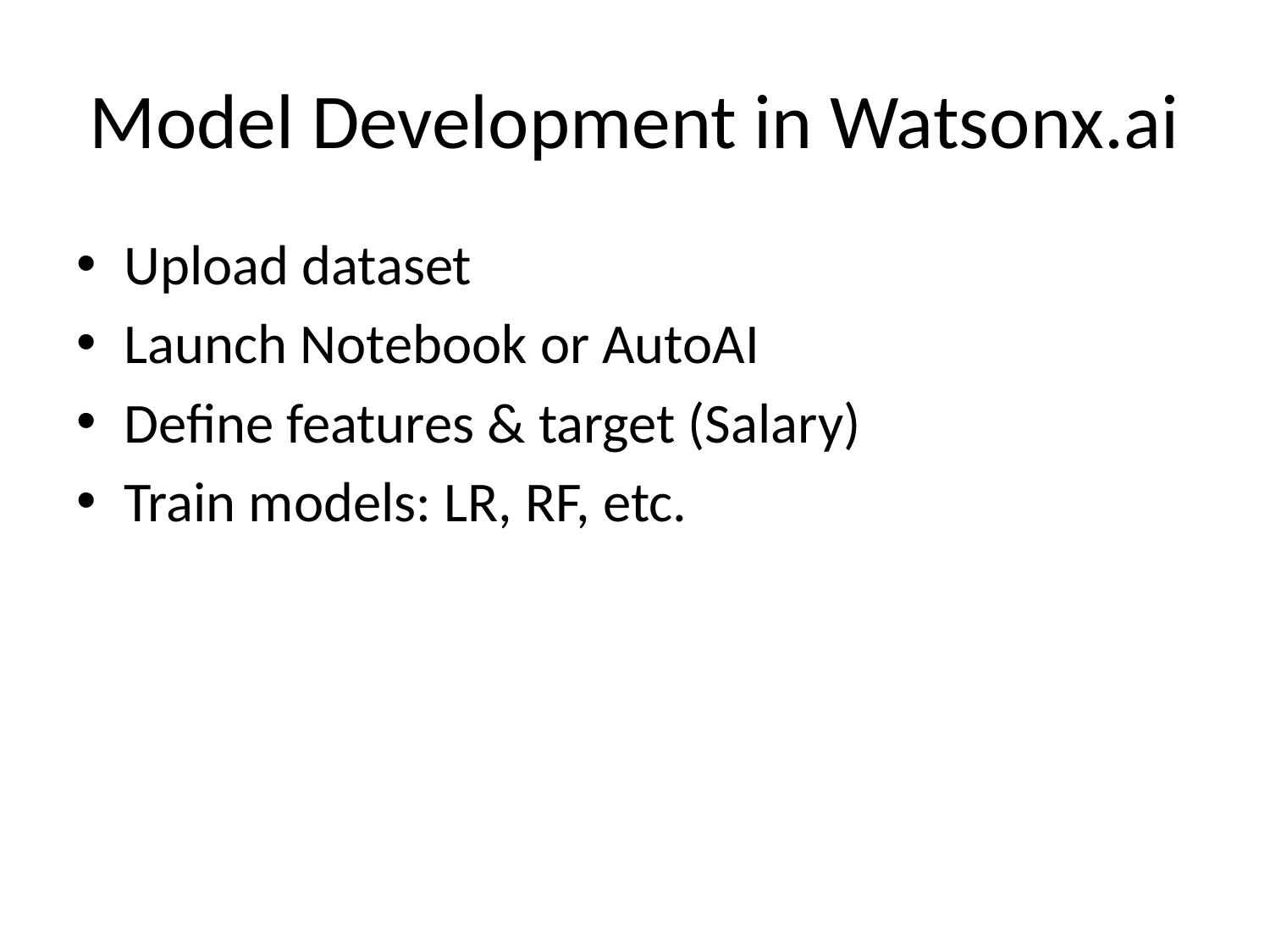

# Model Development in Watsonx.ai
Upload dataset
Launch Notebook or AutoAI
Define features & target (Salary)
Train models: LR, RF, etc.